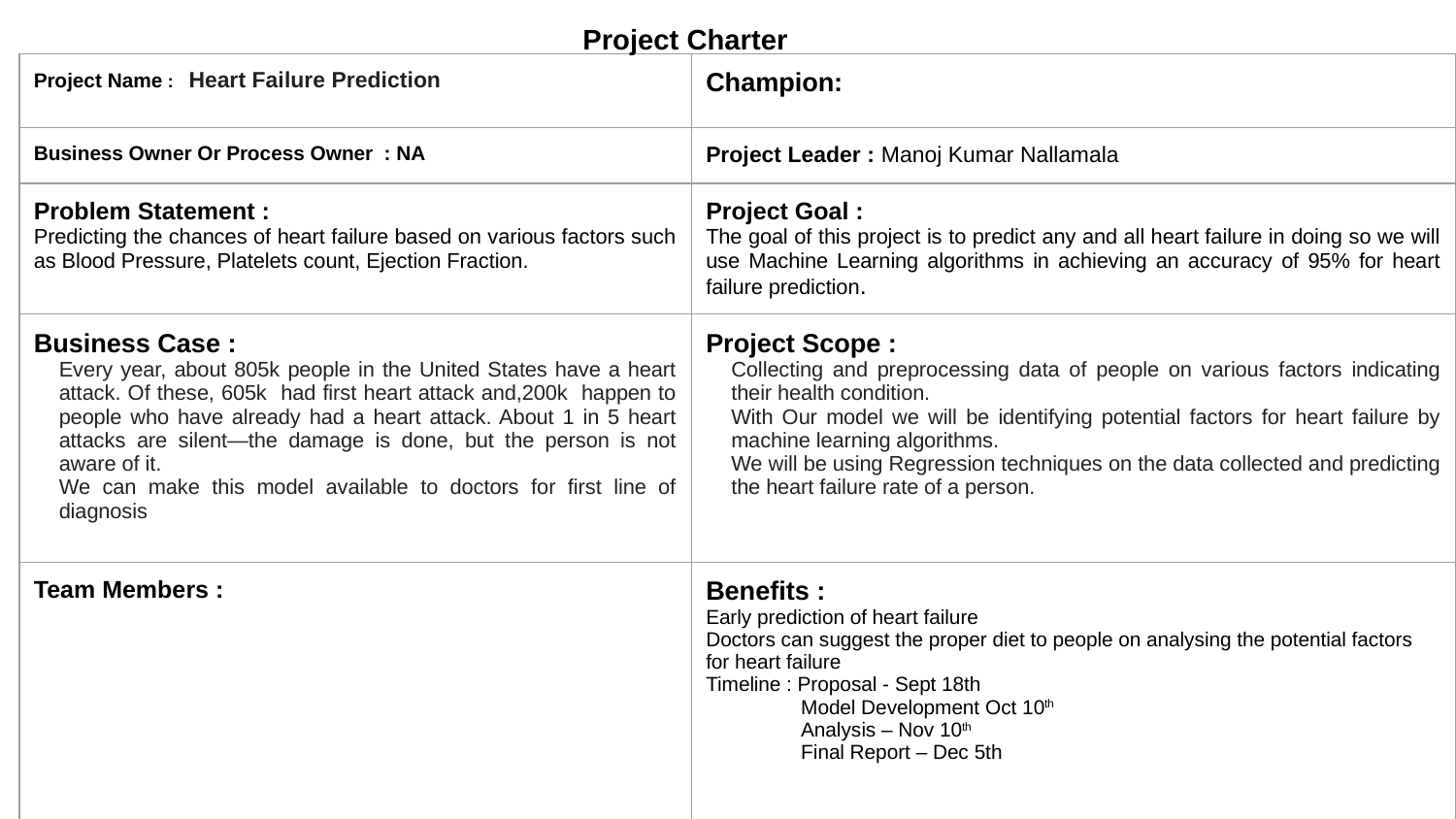

Project Charter
| Project Name : Heart Failure Prediction | Champion: |
| --- | --- |
| Business Owner Or Process Owner : NA | Project Leader : Manoj Kumar Nallamala |
| Problem Statement : Predicting the chances of heart failure based on various factors such as Blood Pressure, Platelets count, Ejection Fraction. | Project Goal : The goal of this project is to predict any and all heart failure in doing so we will use Machine Learning algorithms in achieving an accuracy of 95% for heart failure prediction. |
| Business Case : Every year, about 805k people in the United States have a heart attack. Of these, 605k had first heart attack and,200k happen to people who have already had a heart attack. About 1 in 5 heart attacks are silent—the damage is done, but the person is not aware of it. We can make this model available to doctors for first line of diagnosis | Project Scope : Collecting and preprocessing data of people on various factors indicating their health condition. With Our model we will be identifying potential factors for heart failure by machine learning algorithms. We will be using Regression techniques on the data collected and predicting the heart failure rate of a person. |
| Team Members : | Benefits : Early prediction of heart failure Doctors can suggest the proper diet to people on analysing the potential factors for heart failure Timeline : Proposal - Sept 18th Model Development Oct 10th Analysis – Nov 10th Final Report – Dec 5th |